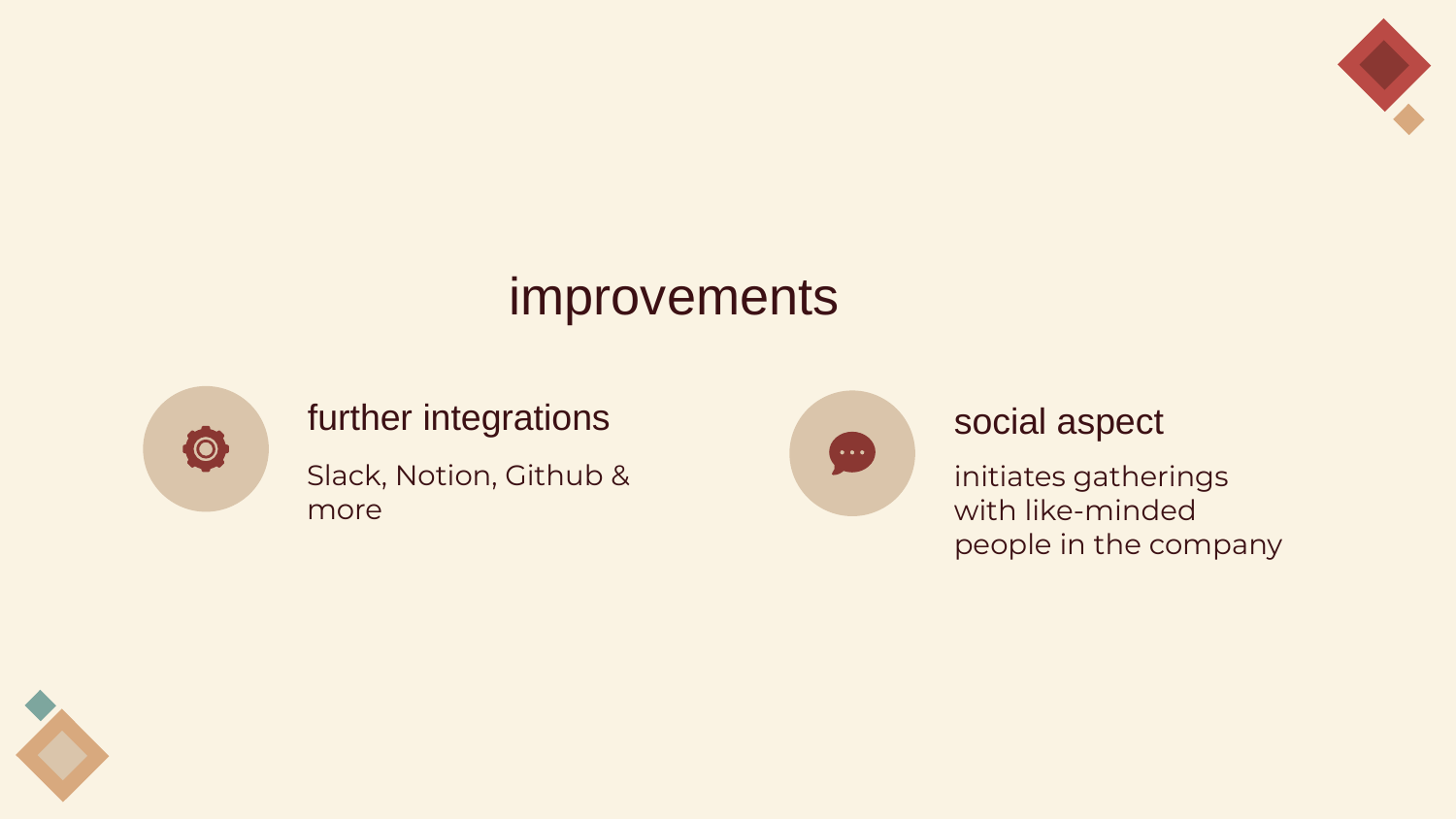

improvements
# further integrations
social aspect

Slack, Notion, Github & more
initiates gatherings with like-minded people in the company